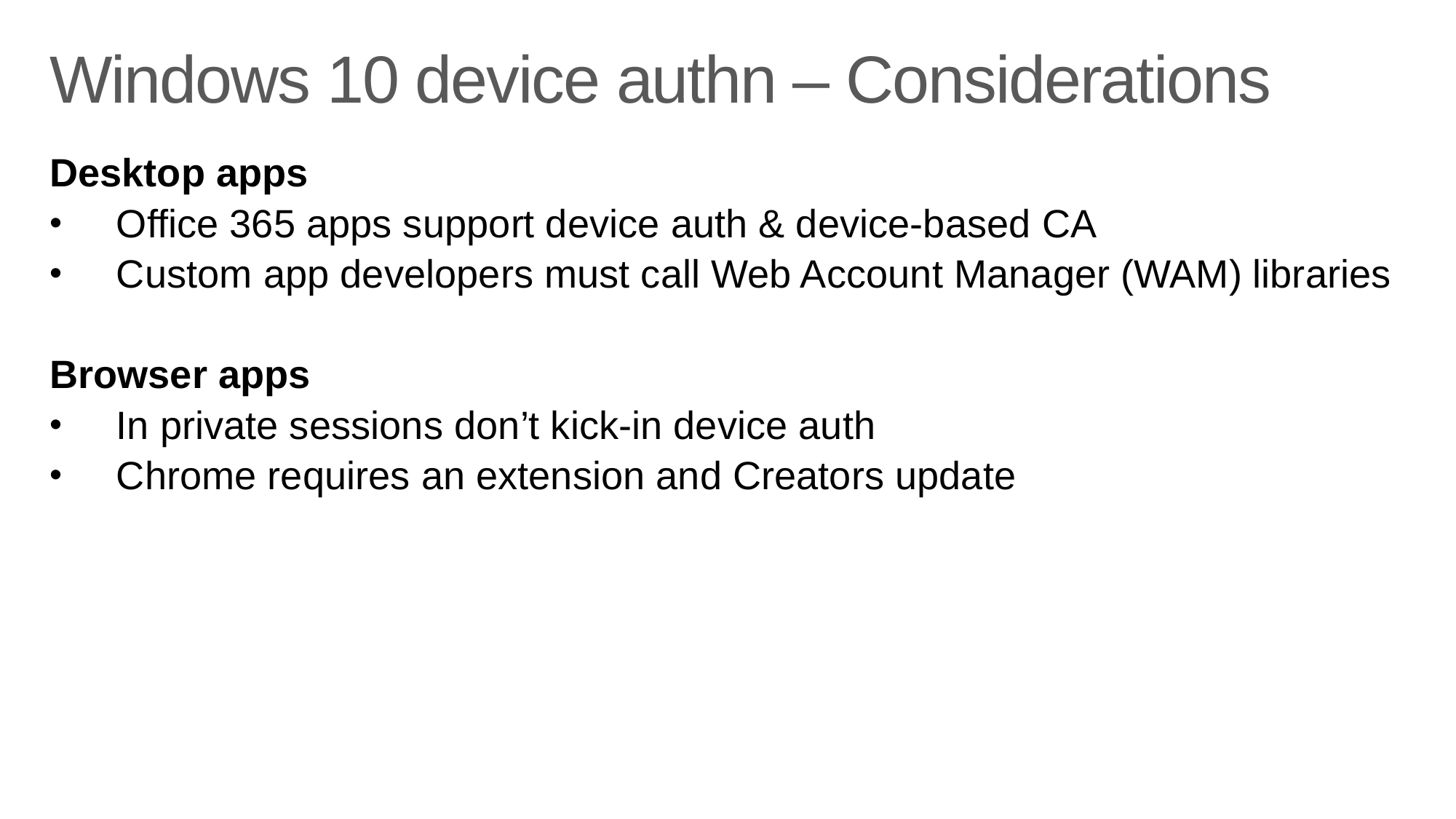

# Windows 10 device authn – Considerations
Desktop apps
Office 365 apps support device auth & device-based CA
Custom app developers must call Web Account Manager (WAM) libraries

Browser apps
In private sessions don’t kick-in device auth
Chrome requires an extension and Creators update